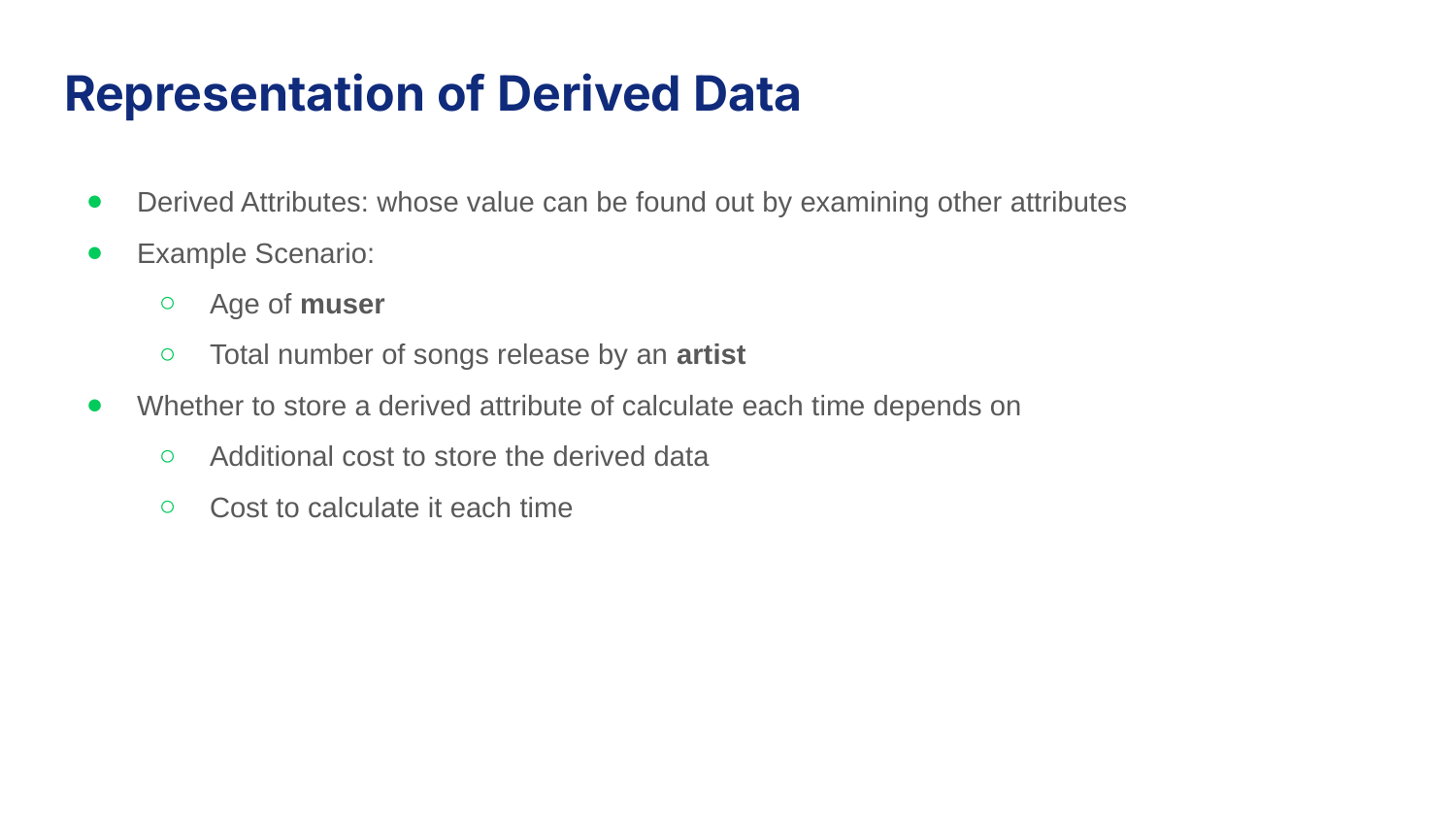

# Representation of Derived Data
Derived Attributes: whose value can be found out by examining other attributes
Example Scenario:
Age of muser
Total number of songs release by an artist
Whether to store a derived attribute of calculate each time depends on
Additional cost to store the derived data
Cost to calculate it each time